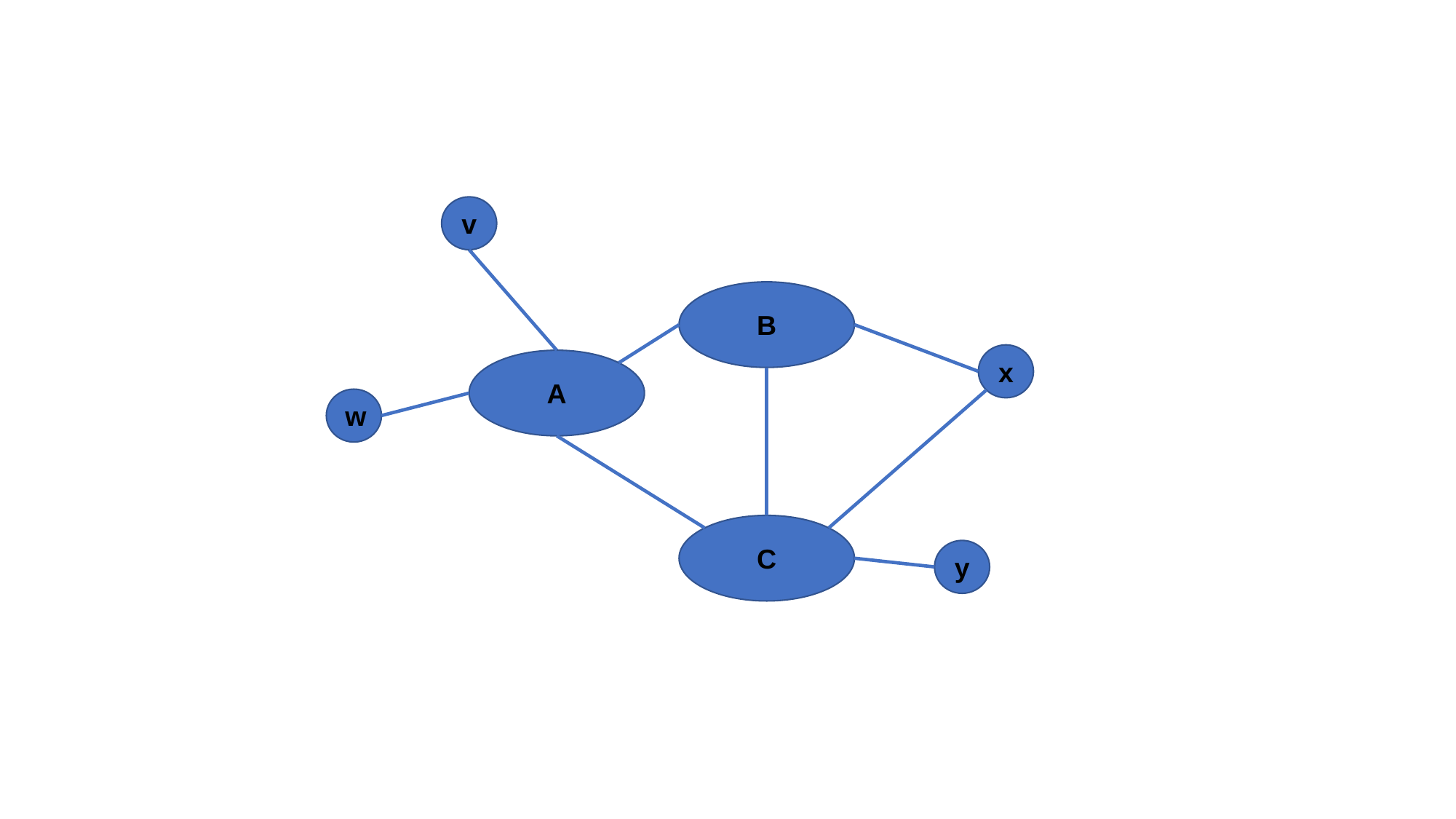

v
B
x
A
w
C
y